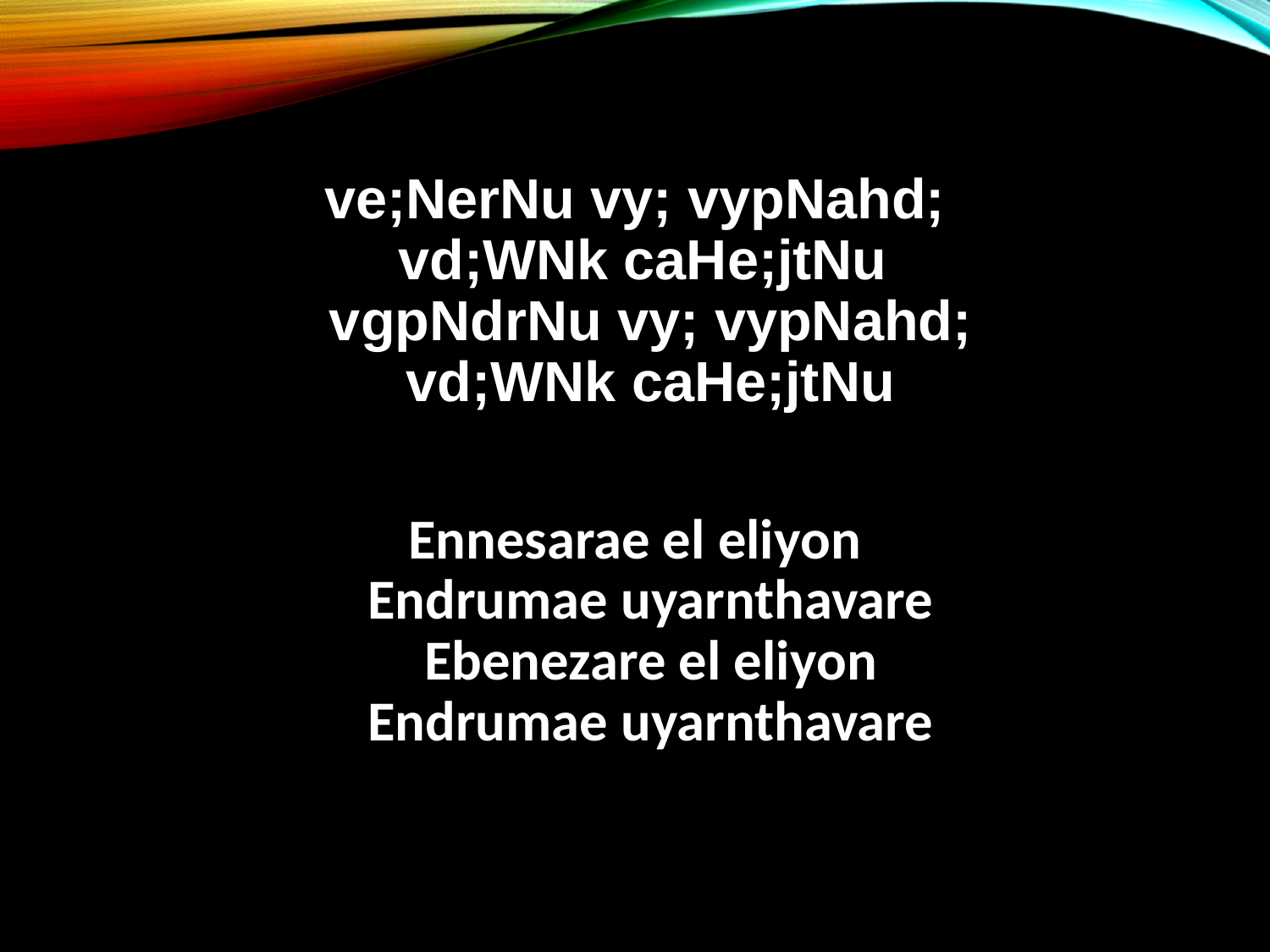

ve;NerNu vy; vypNahd;
vd;WNk caHe;jtNu
vgpNdrNu vy; vypNahd;
vd;WNk caHe;jtNu

Ennesarae el eliyon
Endrumae uyarnthavare
Ebenezare el eliyon
Endrumae uyarnthavare